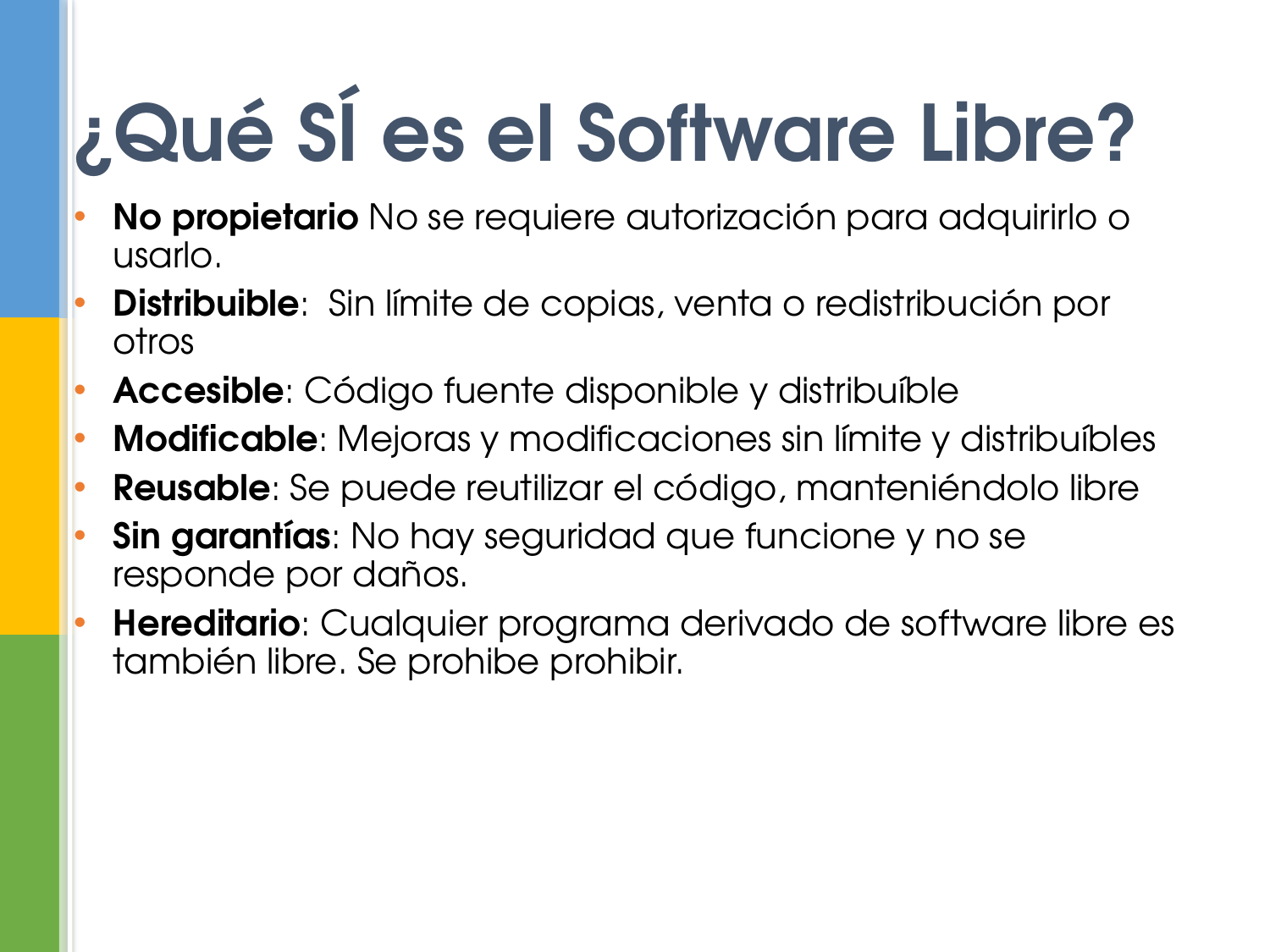

¿Qué SÍ es el Software Libre?
No propietario No se requiere autorización para adquirirlo o usarlo.
Distribuible:  Sin límite de copias, venta o redistribución por otros
Accesible: Código fuente disponible y distribuíble
Modificable: Mejoras y modificaciones sin límite y distribuíbles
Reusable: Se puede reutilizar el código, manteniéndolo libre
Sin garantías: No hay seguridad que funcione y no se responde por daños.
Hereditario: Cualquier programa derivado de software libre es también libre. Se prohibe prohibir.